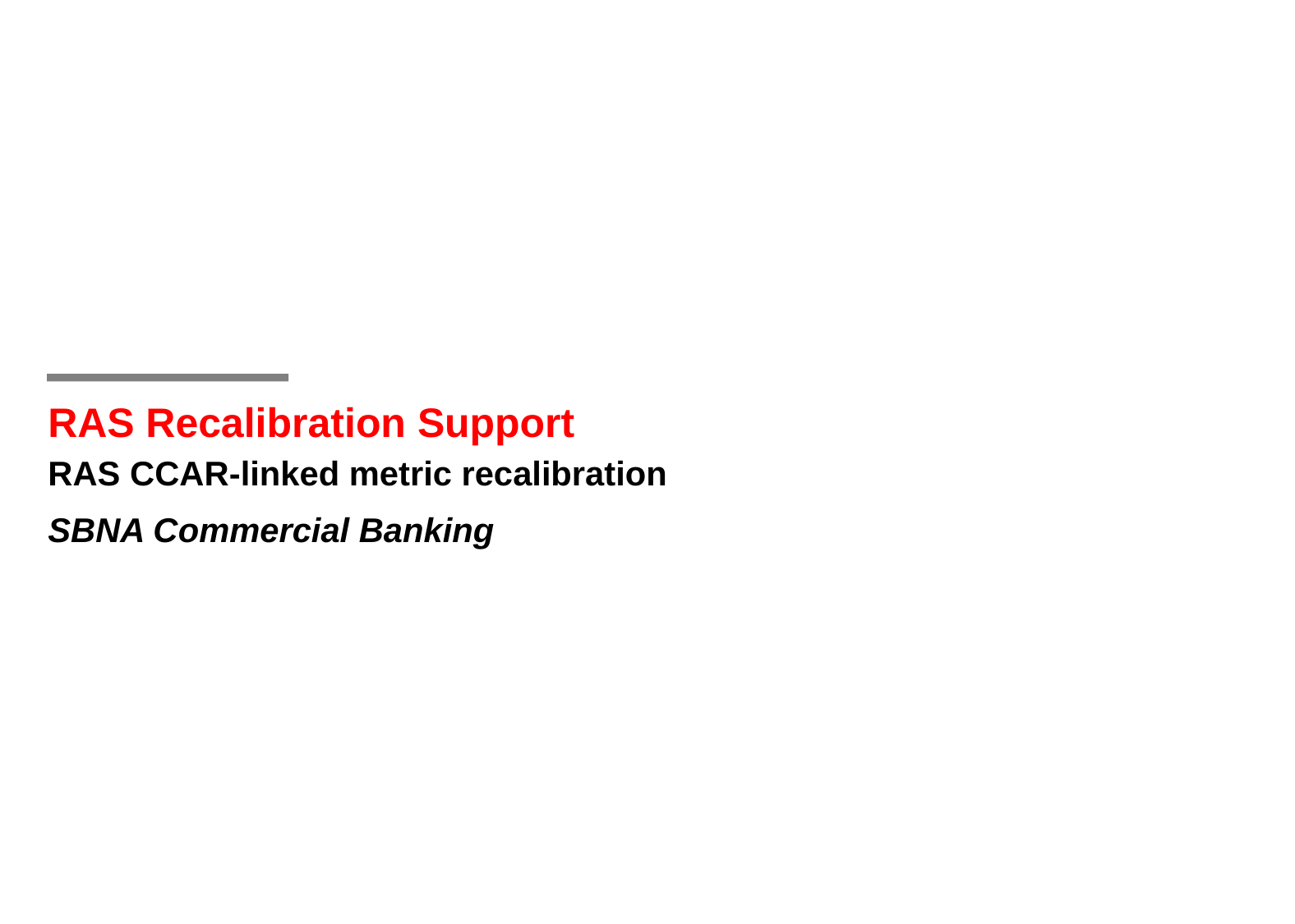

RAS Recalibration Support
RAS CCAR-linked metric recalibration
SBNA Commercial Banking